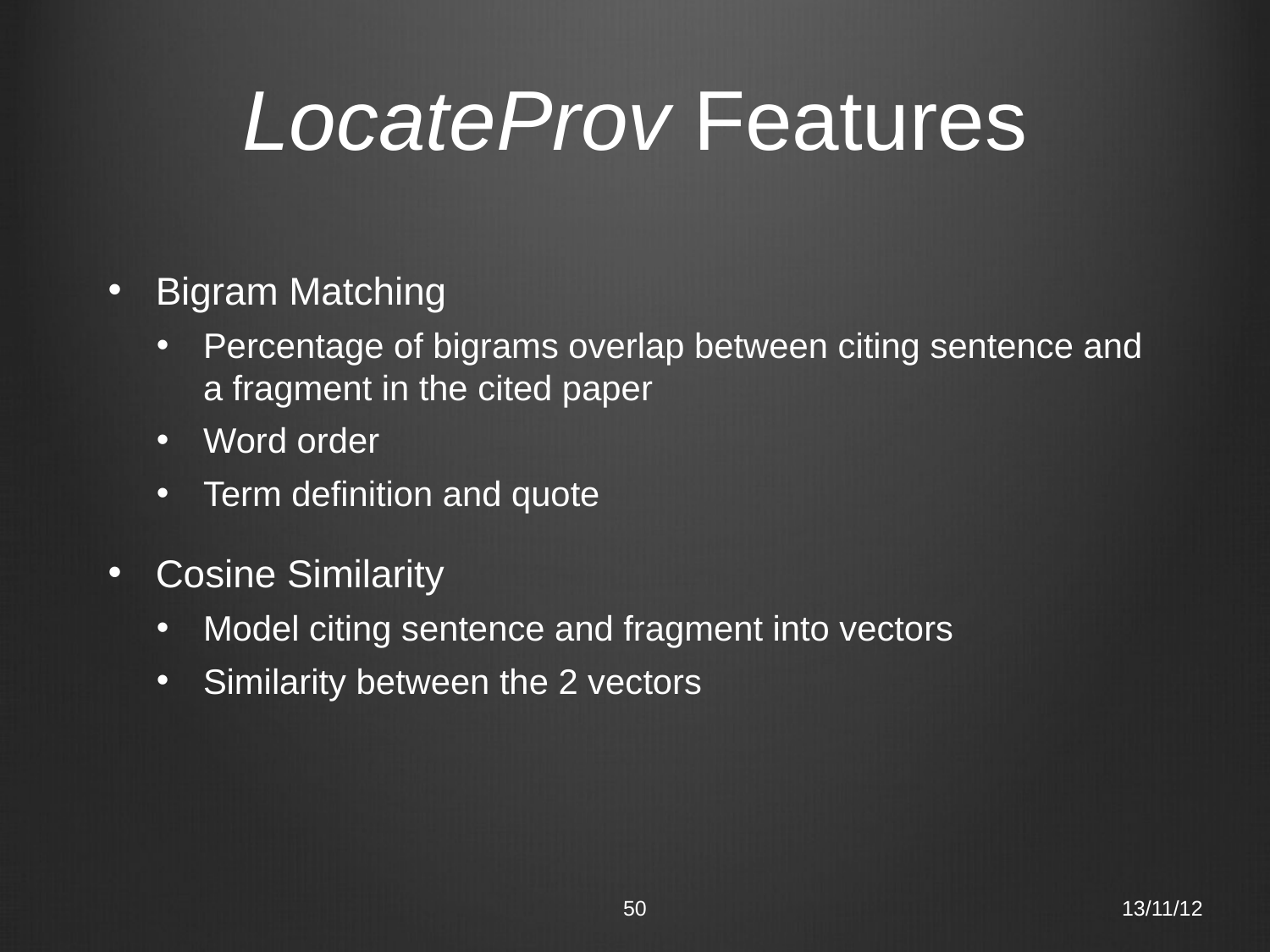

# LocateProv Features
Bigram Matching
Percentage of bigrams overlap between citing sentence and a fragment in the cited paper
Word order
Term definition and quote
Cosine Similarity
Model citing sentence and fragment into vectors
Similarity between the 2 vectors
50
13/11/12